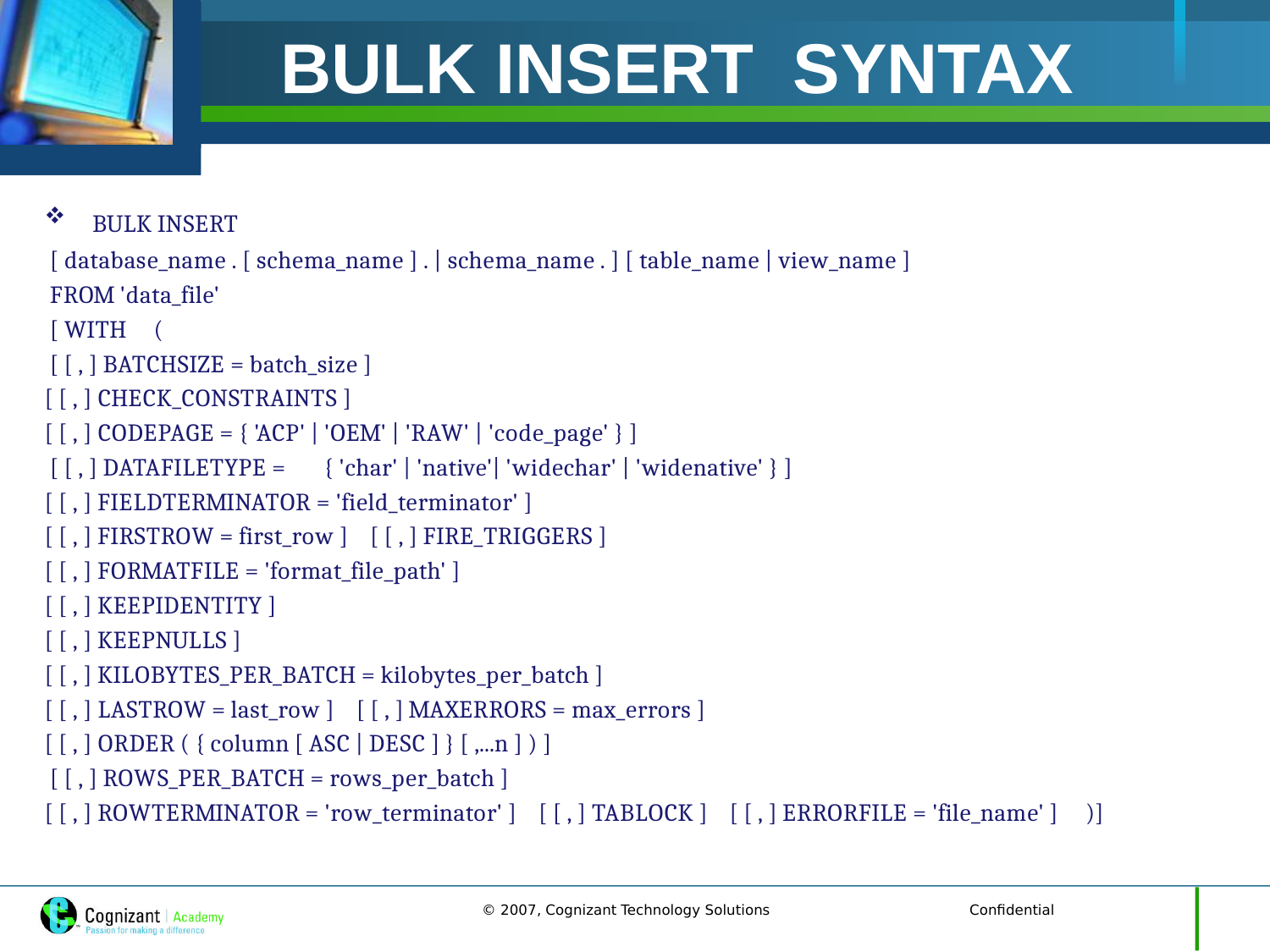

# BULK INSERT  SYNTAX
BULK INSERT
 [ database_name . [ schema_name ] . | schema_name . ] [ table_name | view_name ]
 FROM 'data_file'
 [ WITH     (
 [ [ , ] BATCHSIZE = batch_size ]
[ [ , ] CHECK_CONSTRAINTS ]
[ [ , ] CODEPAGE = { 'ACP' | 'OEM' | 'RAW' | 'code_page' } ]
 [ [ , ] DATAFILETYPE =       { 'char' | 'native'| 'widechar' | 'widenative' } ]
[ [ , ] FIELDTERMINATOR = 'field_terminator' ]
[ [ , ] FIRSTROW = first_row ]    [ [ , ] FIRE_TRIGGERS ]
[ [ , ] FORMATFILE = 'format_file_path' ]
[ [ , ] KEEPIDENTITY ]
[ [ , ] KEEPNULLS ]
[ [ , ] KILOBYTES_PER_BATCH = kilobytes_per_batch ]
[ [ , ] LASTROW = last_row ]    [ [ , ] MAXERRORS = max_errors ]
[ [ , ] ORDER ( { column [ ASC | DESC ] } [ ,...n ] ) ]
 [ [ , ] ROWS_PER_BATCH = rows_per_batch ]
[ [ , ] ROWTERMINATOR = 'row_terminator' ]    [ [ , ] TABLOCK ]    [ [ , ] ERRORFILE = 'file_name' ]     )]